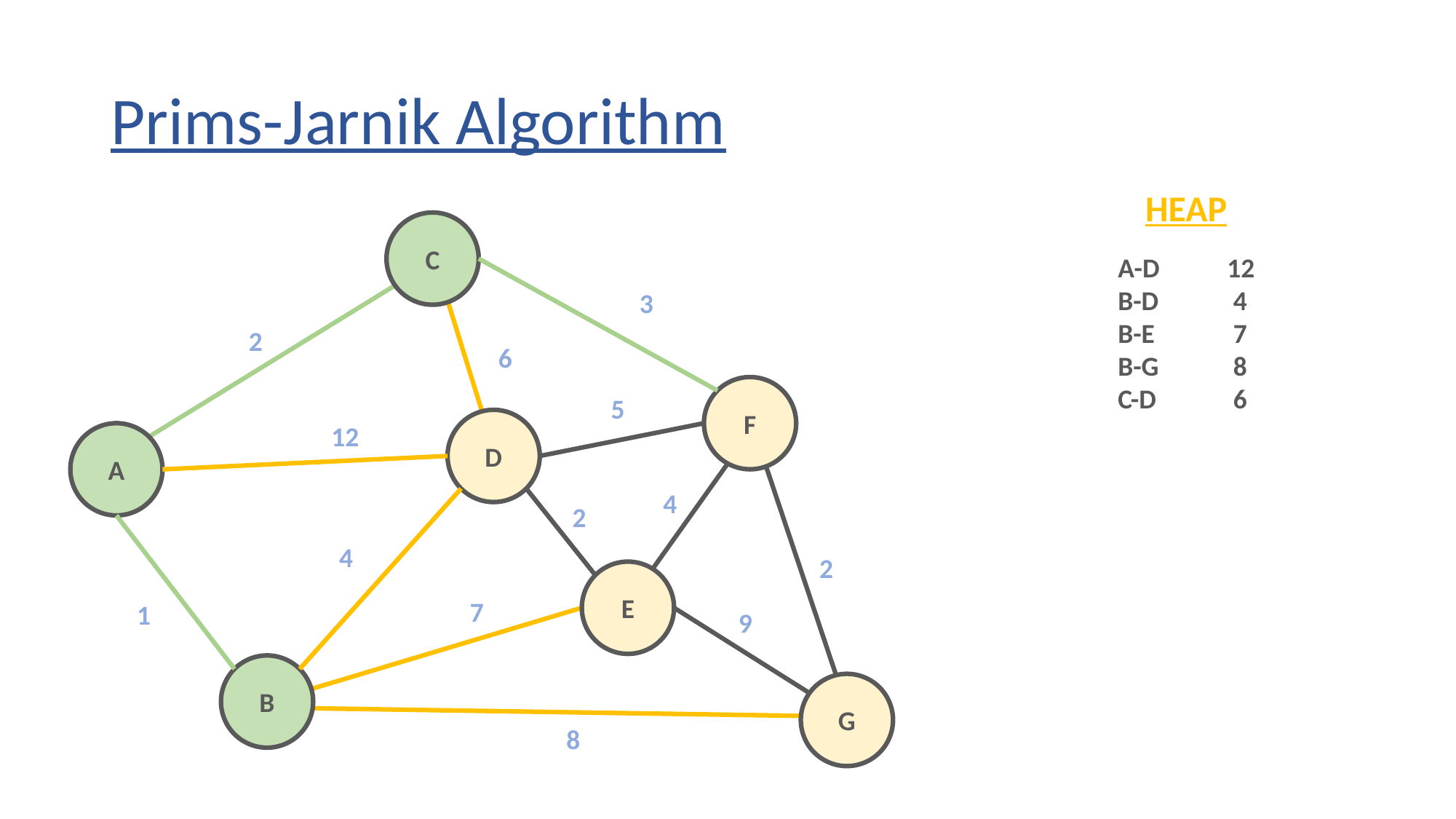

# Prims-Jarnik Algorithm
HEAP
C
A-D	12
B-D	 4
B-E	 7
B-G	 8
C-D	 6
3
2
6
F
5
D
12
A
4
2
4
2
E
7
1
9
B
G
8